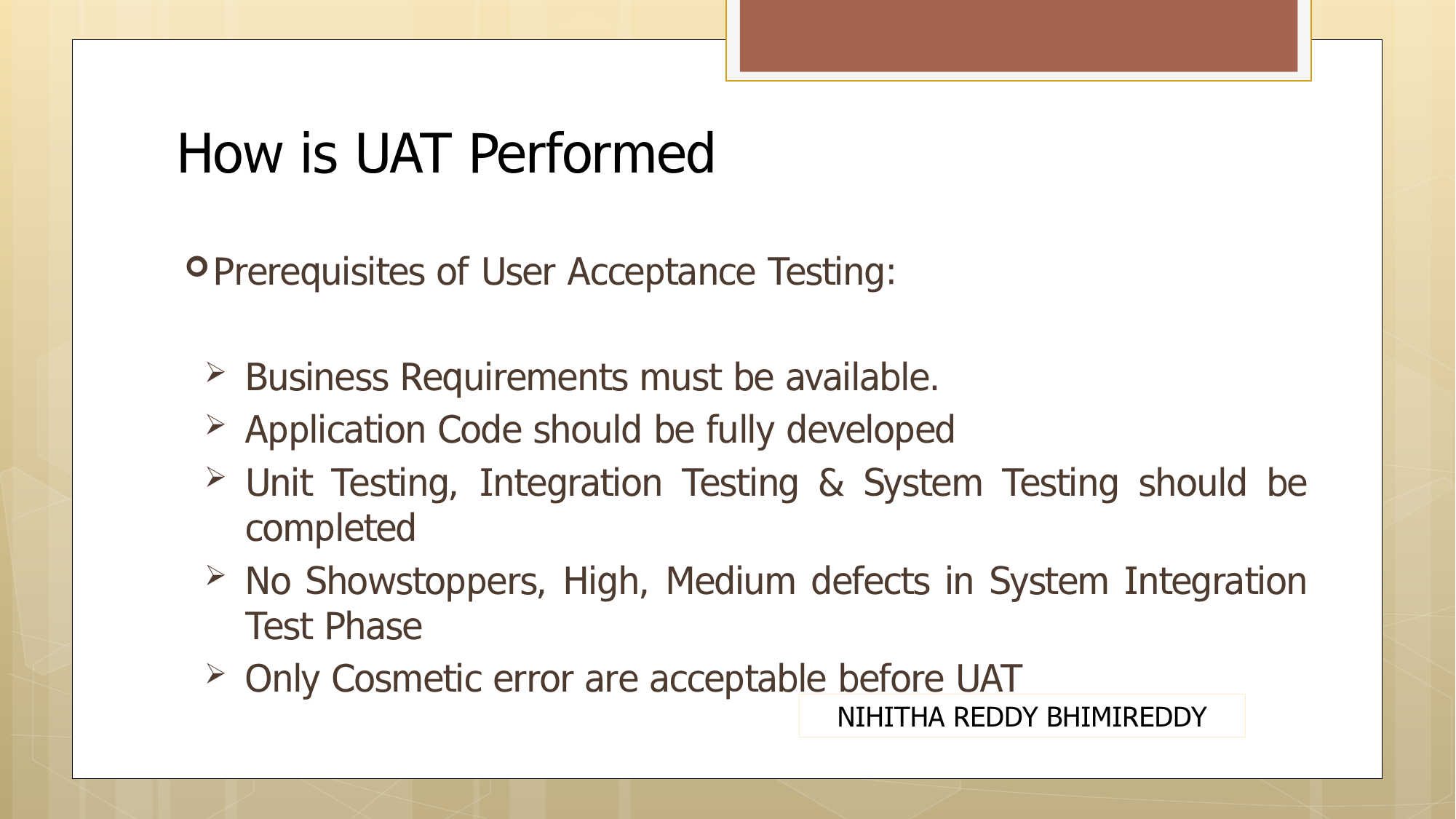

# How is UAT Performed

Prerequisites of User Acceptance Testing:

Business Requirements must be available.
Application Code should be fully developed
Unit Testing, Integration Testing & System Testing should be completed
No Showstoppers, High, Medium defects in System Integration Test Phase
Only Cosmetic error are acceptable before UAT

NIHITHA REDDY BHIMIREDDY